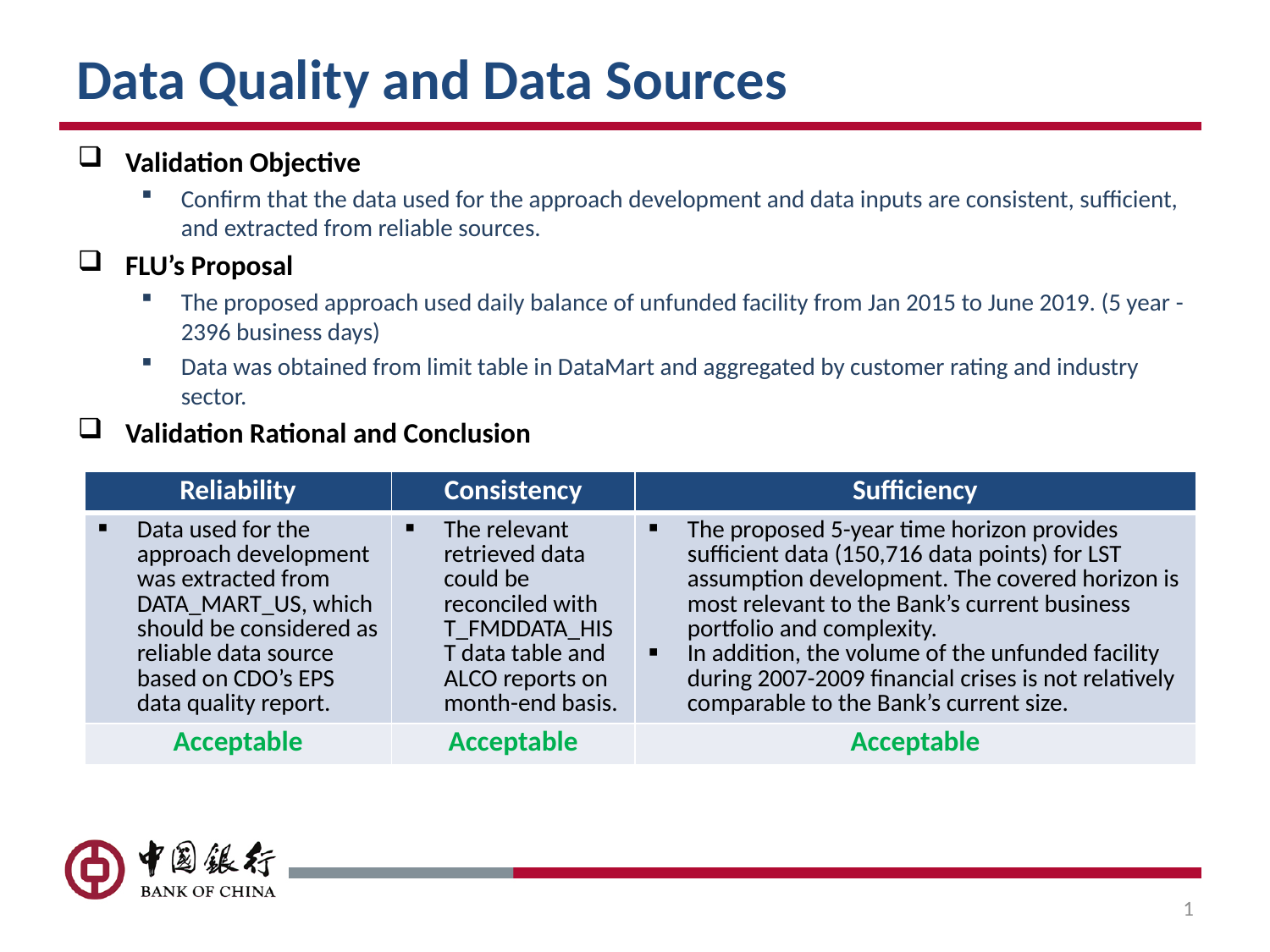

# Data Quality and Data Sources
Validation Objective
Confirm that the data used for the approach development and data inputs are consistent, sufficient, and extracted from reliable sources.
FLU’s Proposal
The proposed approach used daily balance of unfunded facility from Jan 2015 to June 2019. (5 year - 2396 business days)
Data was obtained from limit table in DataMart and aggregated by customer rating and industry sector.
Validation Rational and Conclusion
| Reliability | Consistency | Sufficiency |
| --- | --- | --- |
| Data used for the approach development was extracted from DATA\_MART\_US, which should be considered as reliable data source based on CDO’s EPS data quality report. | The relevant retrieved data could be reconciled with T\_FMDDATA\_HIST data table and ALCO reports on month-end basis. | The proposed 5-year time horizon provides sufficient data (150,716 data points) for LST assumption development. The covered horizon is most relevant to the Bank’s current business portfolio and complexity. In addition, the volume of the unfunded facility during 2007-2009 financial crises is not relatively comparable to the Bank’s current size. |
| Acceptable | Acceptable | Acceptable |
1